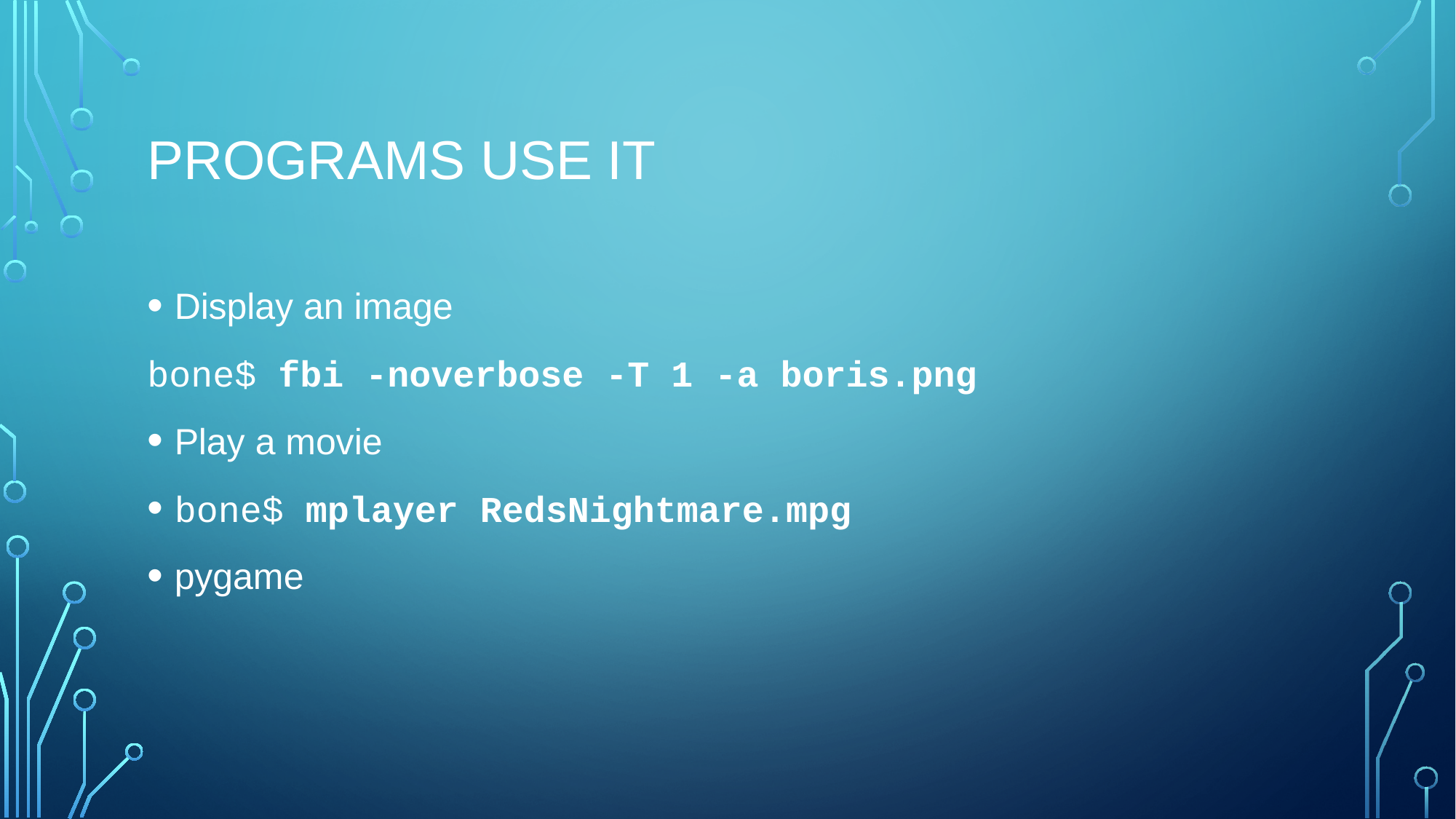

# Programs use it
Display an image
bone$ fbi -noverbose -T 1 -a boris.png
Play a movie
bone$ mplayer RedsNightmare.mpg
pygame